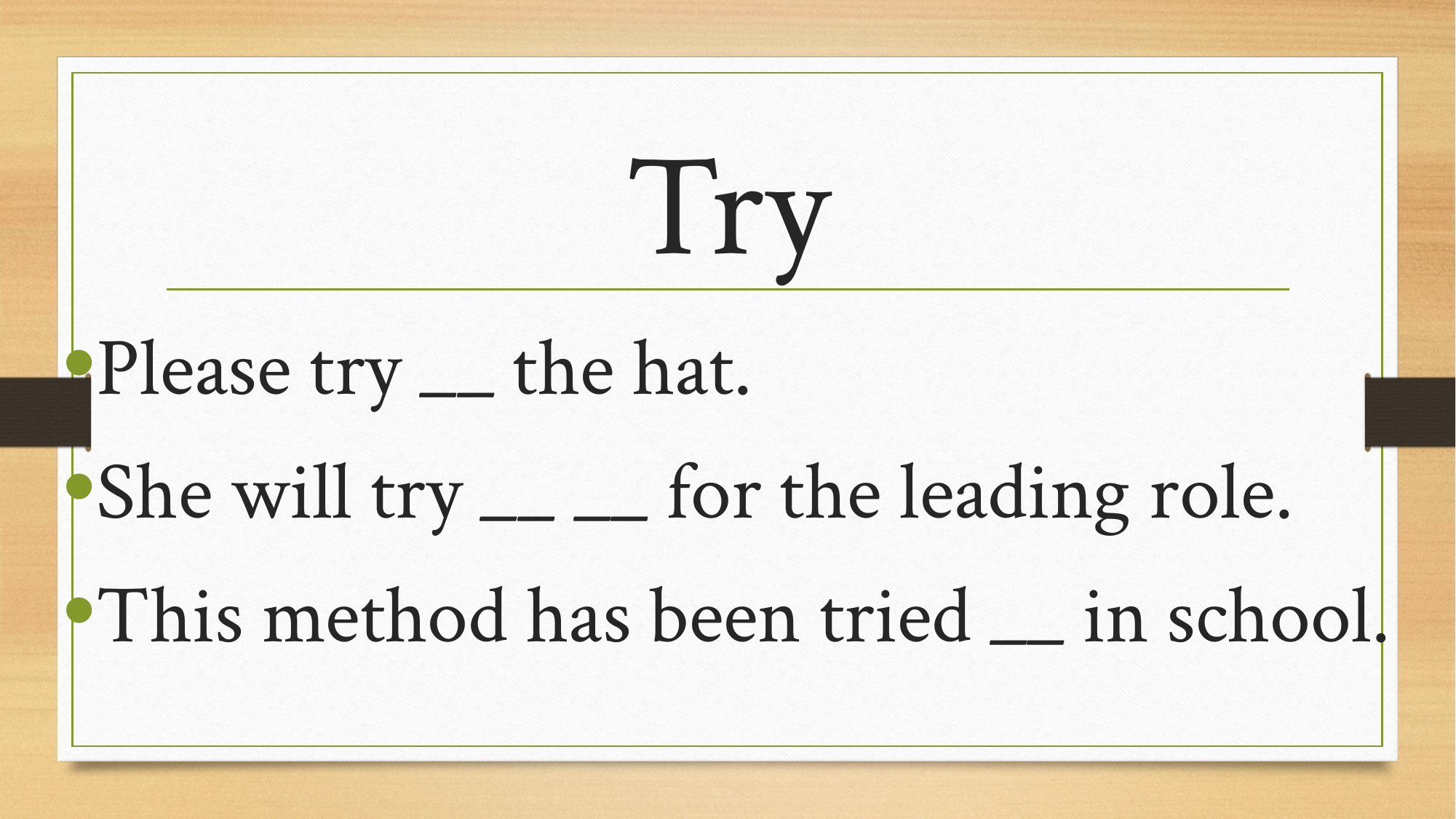

# Try
Please try __ the hat.
She will try __ __ for the leading role.
This method has been tried __ in school.